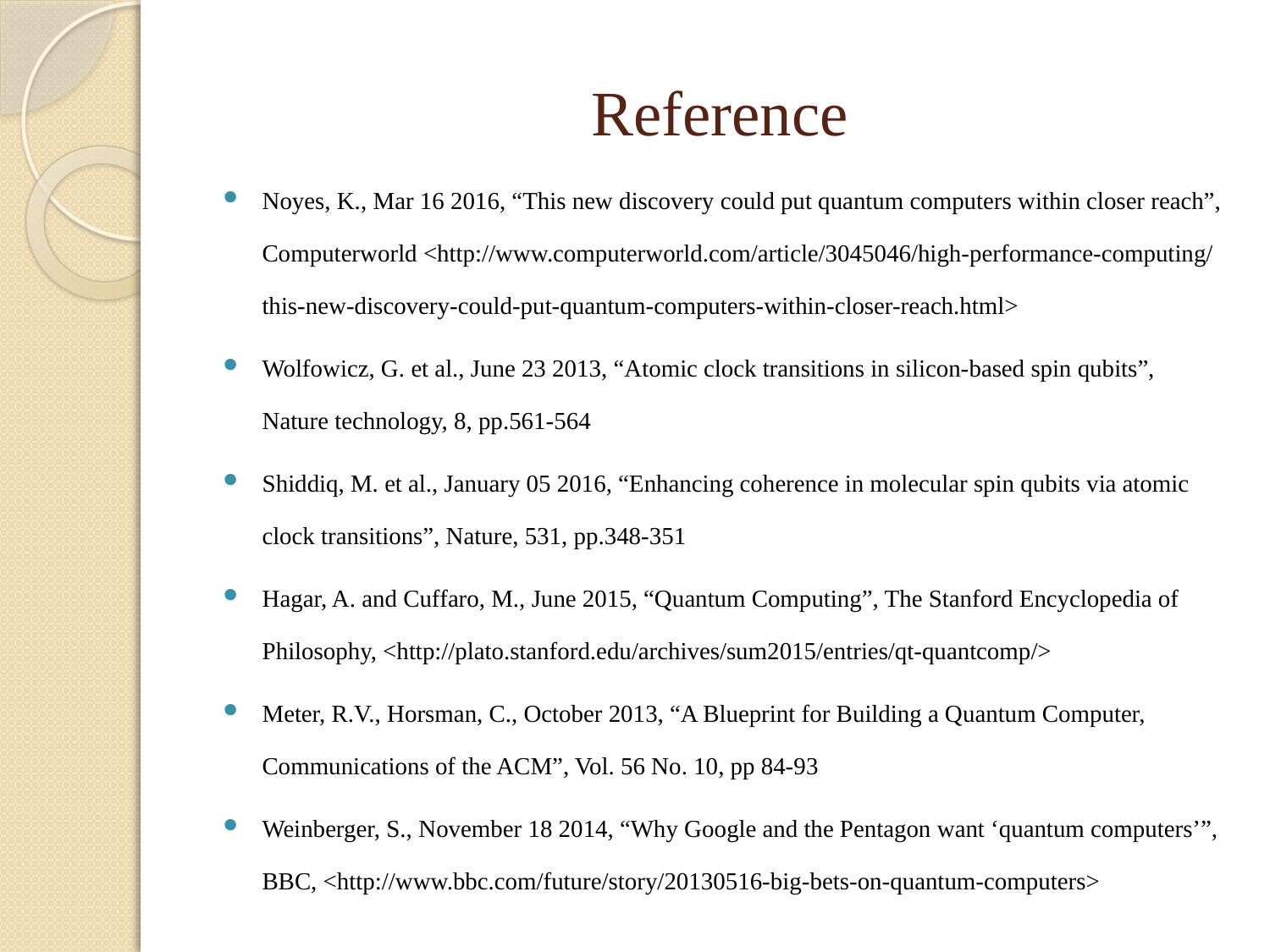

# Reference
Noyes, K., Mar 16 2016, “This new discovery could put quantum computers within closer reach”, Computerworld <http://www.computerworld.com/article/3045046/high-performance-computing/this-new-discovery-could-put-quantum-computers-within-closer-reach.html>
Wolfowicz, G. et al., June 23 2013, “Atomic clock transitions in silicon-based spin qubits”, Nature technology, 8, pp.561-564
Shiddiq, M. et al., January 05 2016, “Enhancing coherence in molecular spin qubits via atomic clock transitions”, Nature, 531, pp.348-351
Hagar, A. and Cuffaro, M., June 2015, “Quantum Computing”, The Stanford Encyclopedia of Philosophy, <http://plato.stanford.edu/archives/sum2015/entries/qt-quantcomp/>
Meter, R.V., Horsman, C., October 2013, “A Blueprint for Building a Quantum Computer, Communications of the ACM”, Vol. 56 No. 10, pp 84-93
Weinberger, S., November 18 2014, “Why Google and the Pentagon want ‘quantum computers’”, BBC, <http://www.bbc.com/future/story/20130516-big-bets-on-quantum-computers>